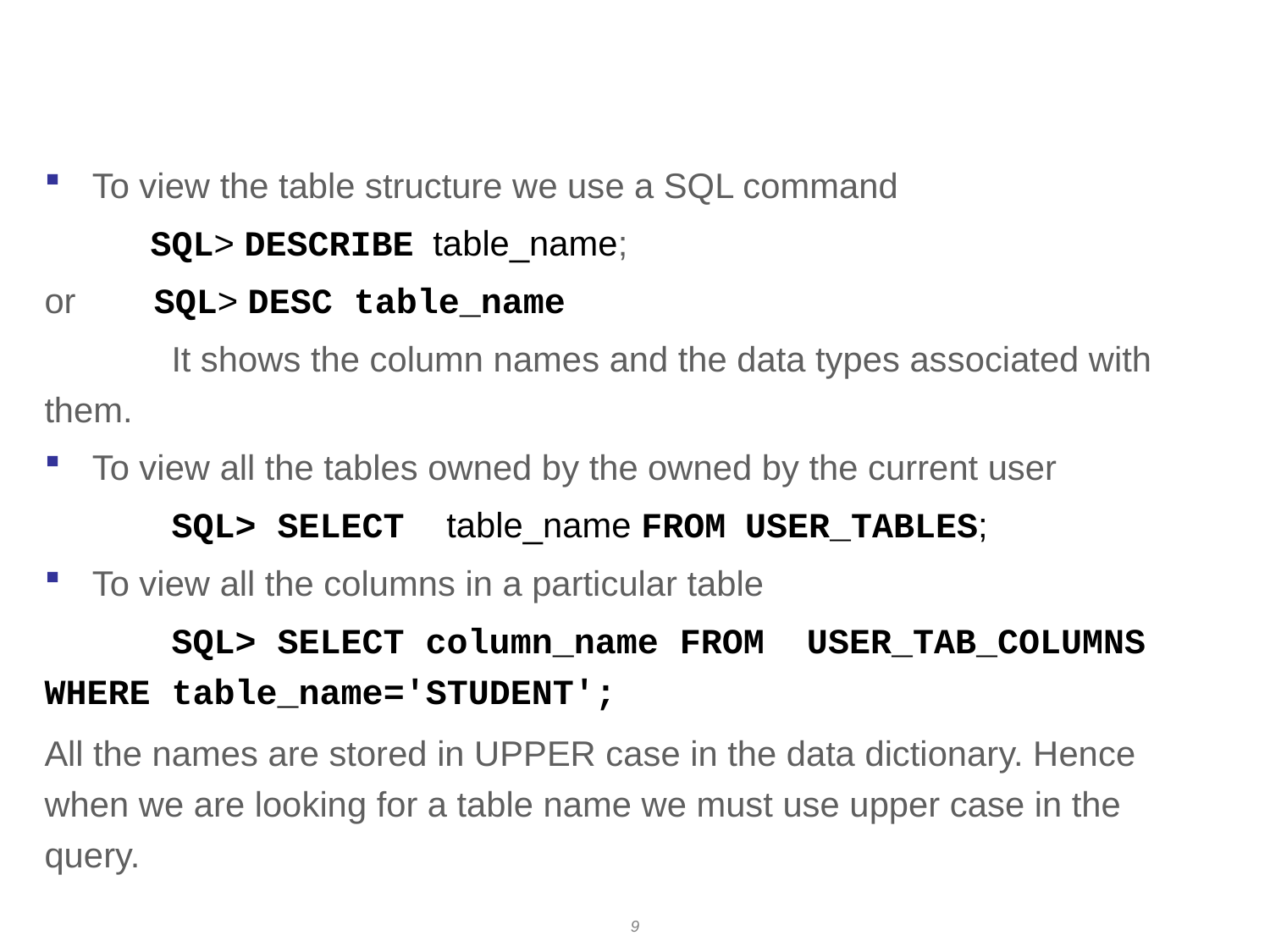

# Viewing table structures
To view the table structure we use a SQL command
     SQL> DESCRIBE  table_name;
or        SQL> DESC table_name
	It shows the column names and the data types associated with 	them.
To view all the tables owned by the owned by the current user
 	SQL> SELECT  table_name FROM  USER_TABLES;
To view all the columns in a particular table
	SQL> SELECT column_name FROM  USER_TAB_COLUMNS 	WHERE table_name='STUDENT';
All the names are stored in UPPER case in the data dictionary. Hence when we are looking for a table name we must use upper case in the query.

9